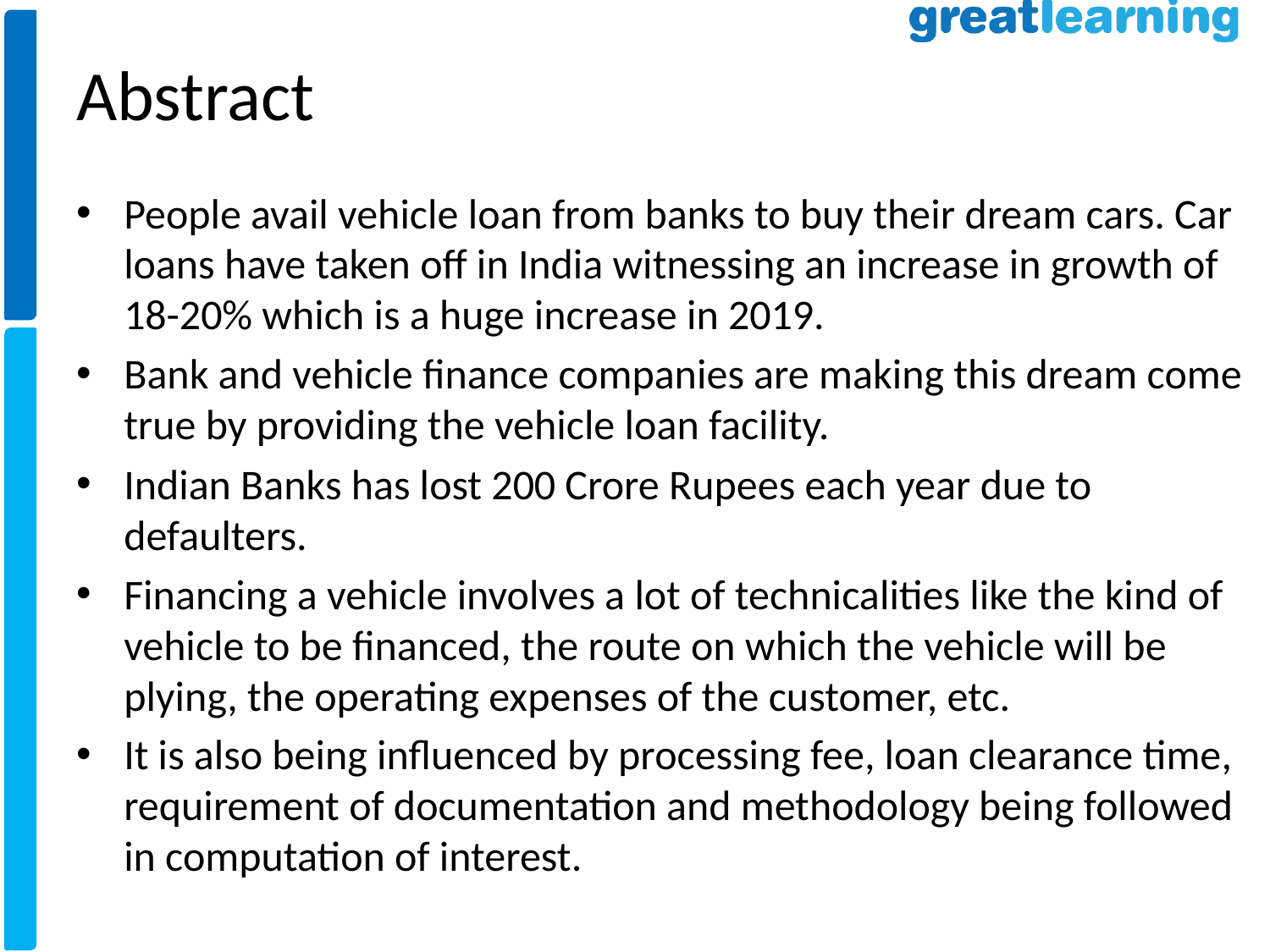

# Abstract
People avail vehicle loan from banks to buy their dream cars. Car loans have taken off in India witnessing an increase in growth of 18-20% which is a huge increase in 2019.
Bank and vehicle finance companies are making this dream come true by providing the vehicle loan facility.
Indian Banks has lost 200 Crore Rupees each year due to defaulters.
Financing a vehicle involves a lot of technicalities like the kind of vehicle to be financed, the route on which the vehicle will be plying, the operating expenses of the customer, etc.
It is also being influenced by processing fee, loan clearance time, requirement of documentation and methodology being followed in computation of interest.